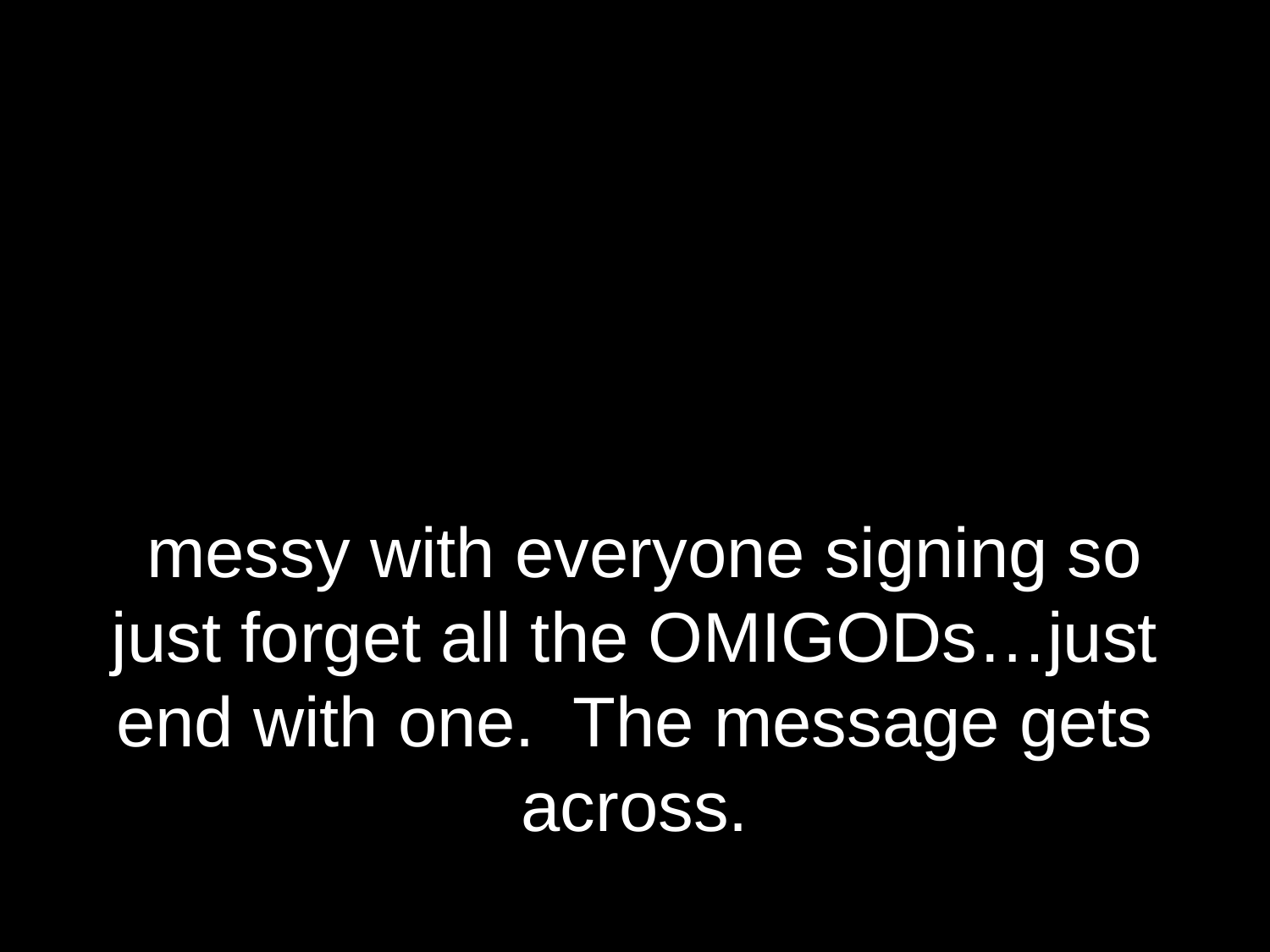

# messy with everyone signing so just forget all the OMIGODs…just end with one.  The message gets across.